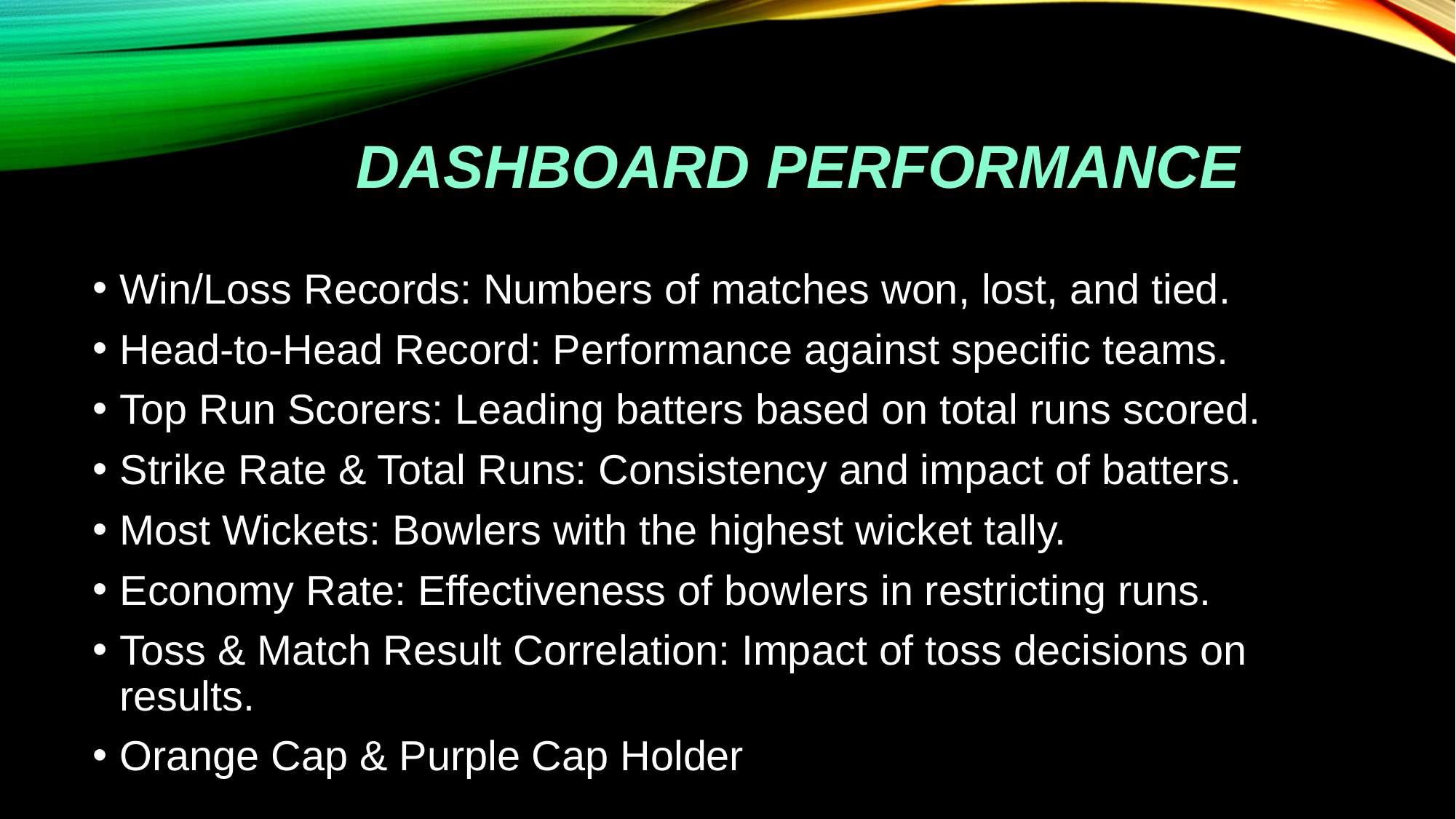

# DAShboard performance
Win/Loss Records: Numbers of matches won, lost, and tied.
Head-to-Head Record: Performance against specific teams.
Top Run Scorers: Leading batters based on total runs scored.
Strike Rate & Total Runs: Consistency and impact of batters.
Most Wickets: Bowlers with the highest wicket tally.
Economy Rate: Effectiveness of bowlers in restricting runs.
Toss & Match Result Correlation: Impact of toss decisions on results.
Orange Cap & Purple Cap Holder